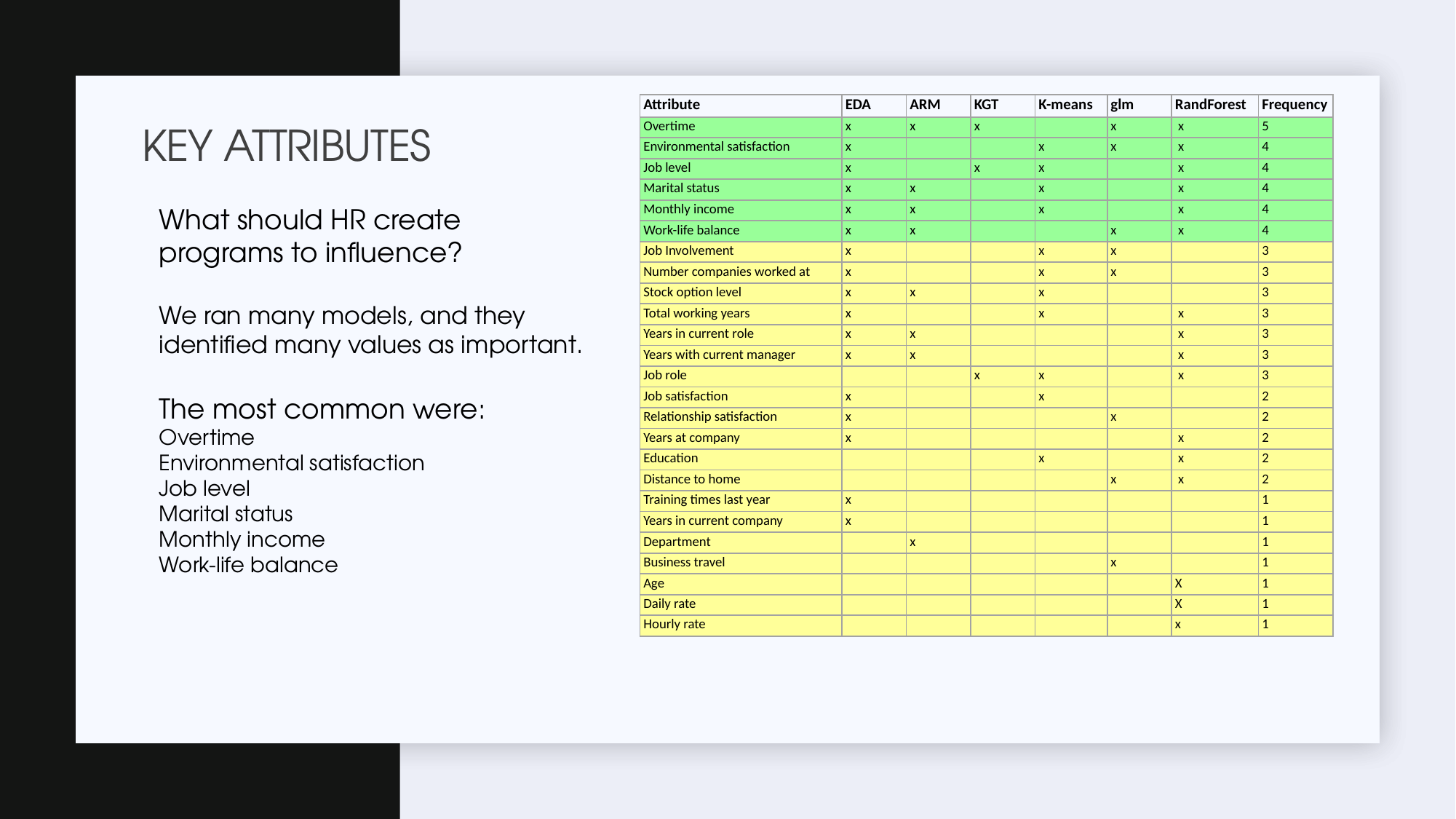

| Attribute | EDA | ARM | KGT | K-means | glm | RandForest | Frequency |
| --- | --- | --- | --- | --- | --- | --- | --- |
| Overtime | x | x | x |  | x | x | 5 |
| Environmental satisfaction | x |  |  | x | x | x | 4 |
| Job level | x |  | x | x |  | x | 4 |
| Marital status | x | x |  | x |  | x | 4 |
| Monthly income | x | x |  | x |  | x | 4 |
| Work-life balance | x | x |  |  | x | x | 4 |
| Job Involvement | x |  |  | x | x |  | 3 |
| Number companies worked at | x |  |  | x | x |  | 3 |
| Stock option level | x | x |  | x |  |  | 3 |
| Total working years | x |  |  | x |  | x | 3 |
| Years in current role | x | x |  |  |  | x | 3 |
| Years with current manager | x | x |  |  |  | x | 3 |
| Job role |  |  | x | x |  | x | 3 |
| Job satisfaction | x |  |  | x |  |  | 2 |
| Relationship satisfaction | x |  |  |  | x |  | 2 |
| Years at company | x |  |  |  |  | x | 2 |
| Education |  |  |  | x |  | x | 2 |
| Distance to home |  |  |  |  | x | x | 2 |
| Training times last year | x |  |  |  |  |  | 1 |
| Years in current company | x |  |  |  |  |  | 1 |
| Department |  | x |  |  |  |  | 1 |
| Business travel |  |  |  |  | x |  | 1 |
| Age |  |  |  |  |  | X | 1 |
| Daily rate |  |  |  |  |  | X | 1 |
| Hourly rate |  |  |  |  |  | x | 1 |
# Key attributes
What should HR create programs to influence?

We ran many models, and they identified many values as important.

The most common were:
Overtime
Environmental satisfaction
Job level
Marital status
Monthly income
Work-life balance